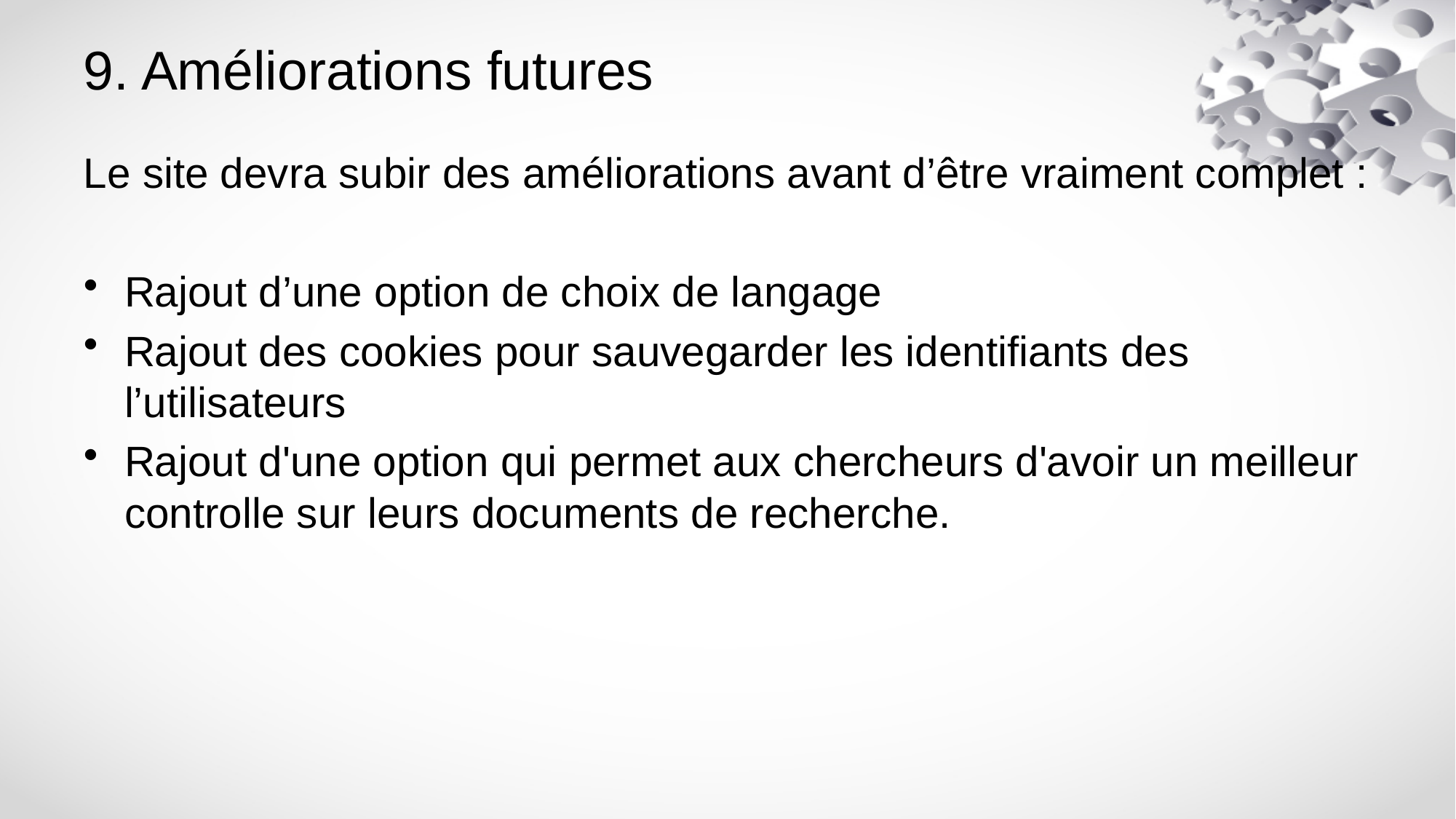

# 9. Améliorations futures
Le site devra subir des améliorations avant d’être vraiment complet :

Rajout d’une option de choix de langage
Rajout des cookies pour sauvegarder les identifiants des l’utilisateurs
Rajout d'une option qui permet aux chercheurs d'avoir un meilleur controlle sur leurs documents de recherche.